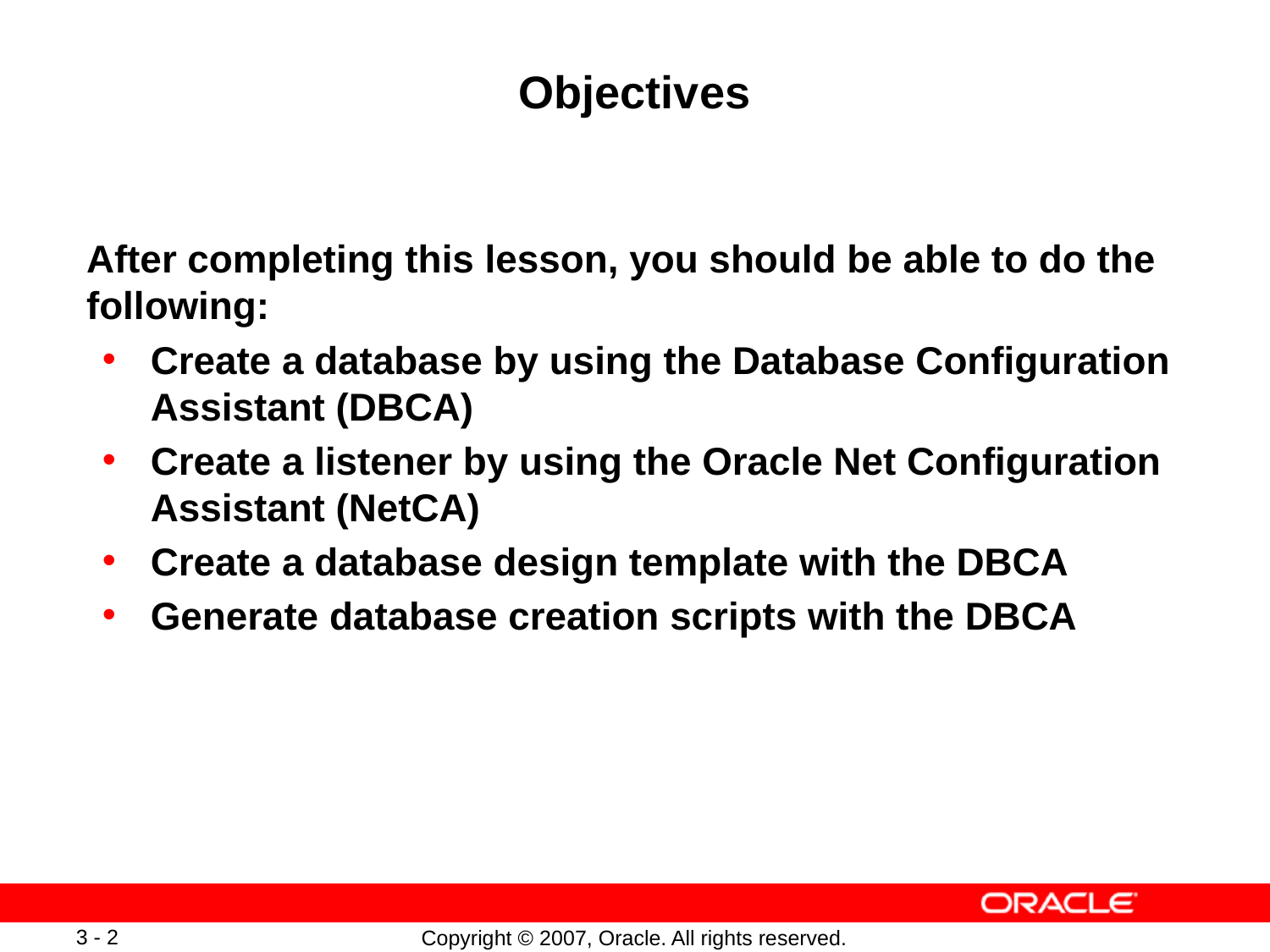

# Objectives
After completing this lesson, you should be able to do the following:
Create a database by using the Database Configuration Assistant (DBCA)
Create a listener by using the Oracle Net Configuration Assistant (NetCA)
Create a database design template with the DBCA
Generate database creation scripts with the DBCA